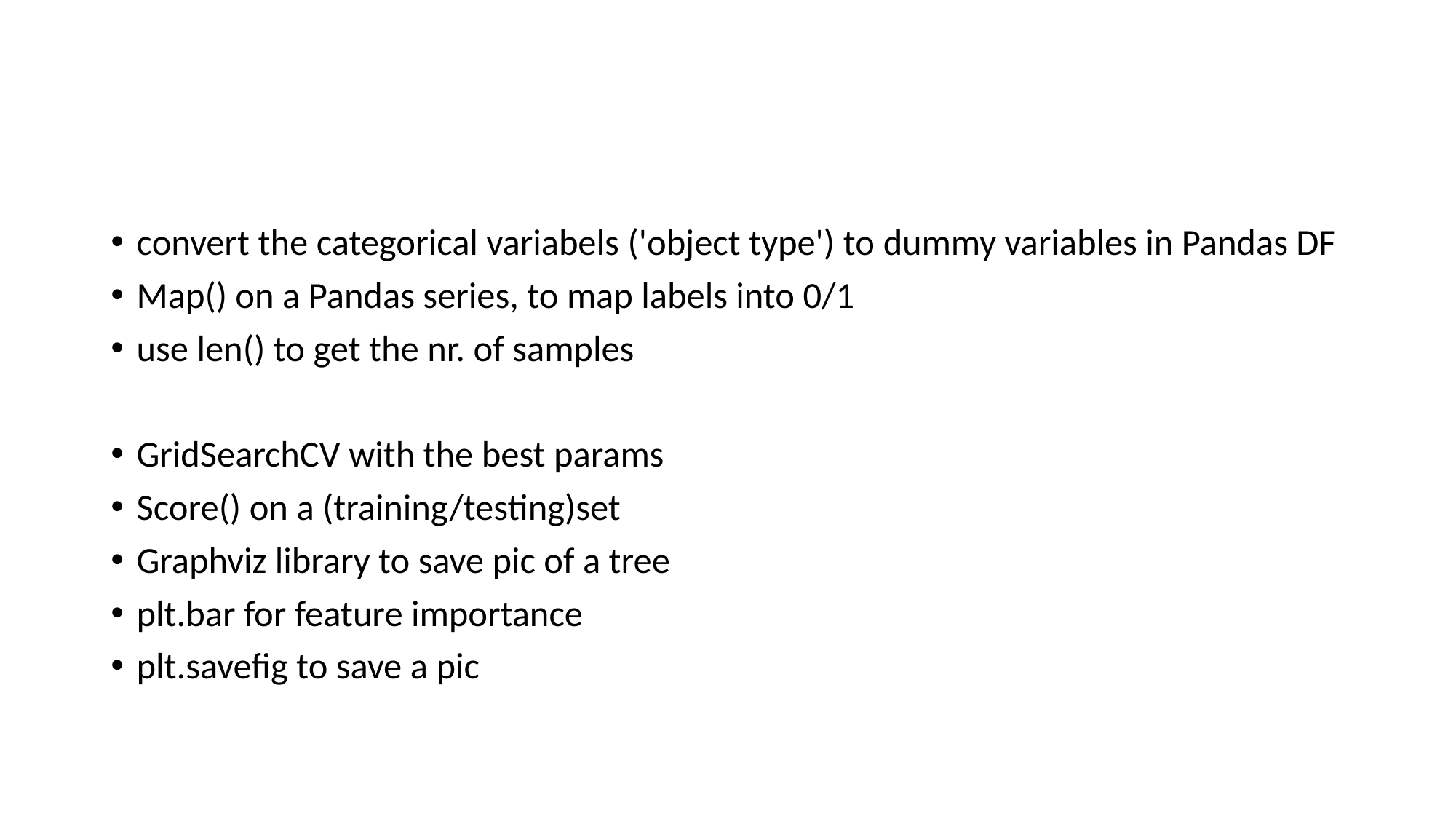

#
convert the categorical variabels ('object type') to dummy variables in Pandas DF
Map() on a Pandas series, to map labels into 0/1
use len() to get the nr. of samples

GridSearchCV with the best params
Score() on a (training/testing)set
Graphviz library to save pic of a tree
plt.bar for feature importance
plt.savefig to save a pic